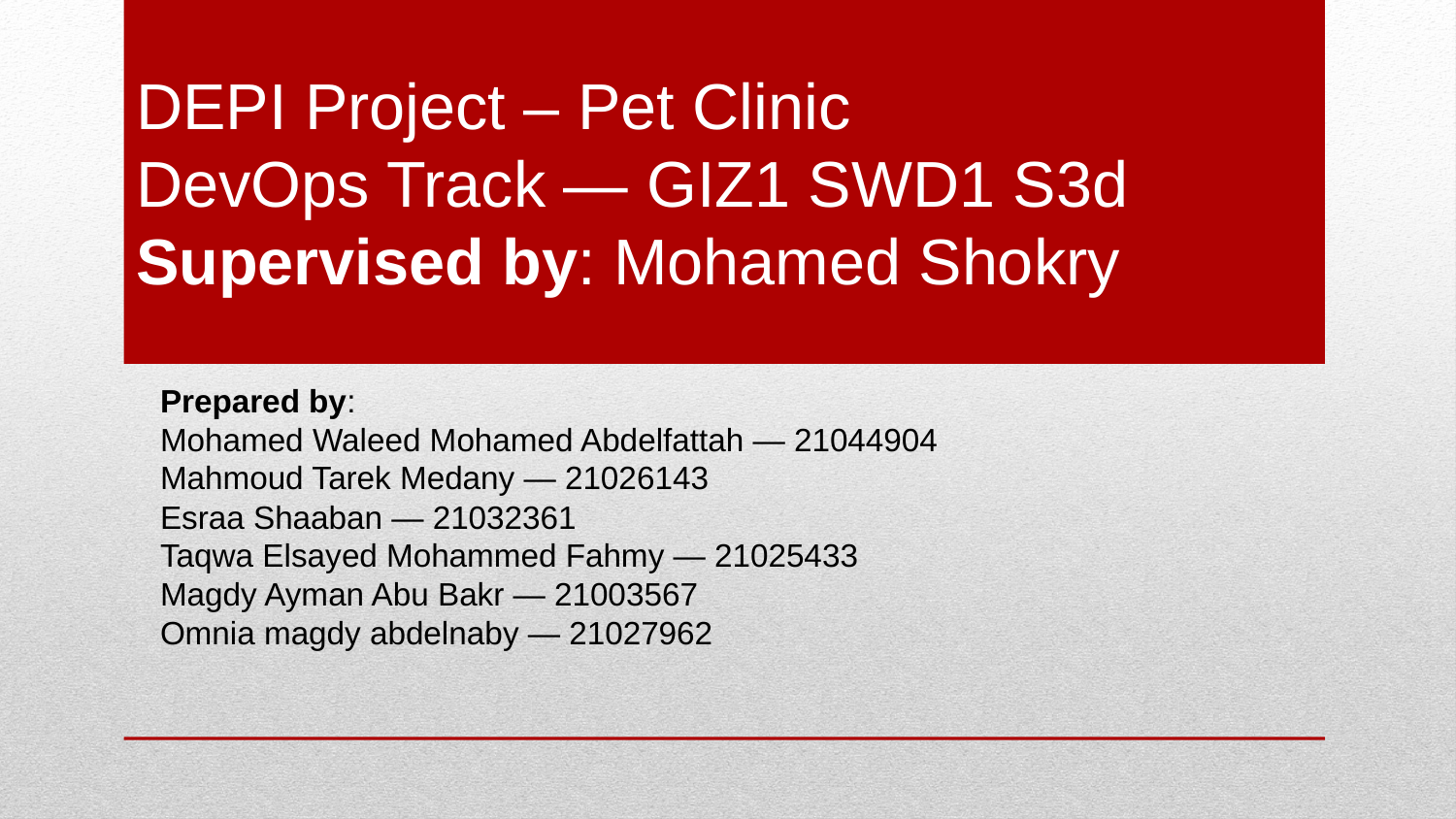

DEPI Project – Pet Clinic
DevOps Track — GIZ1 SWD1 S3d
Supervised by: Mohamed Shokry

Prepared by:
Mohamed Waleed Mohamed Abdelfattah — 21044904
Mahmoud Tarek Medany — 21026143
Esraa Shaaban — 21032361
Taqwa Elsayed Mohammed Fahmy — 21025433
Magdy Ayman Abu Bakr — 21003567
Omnia magdy abdelnaby — 21027962